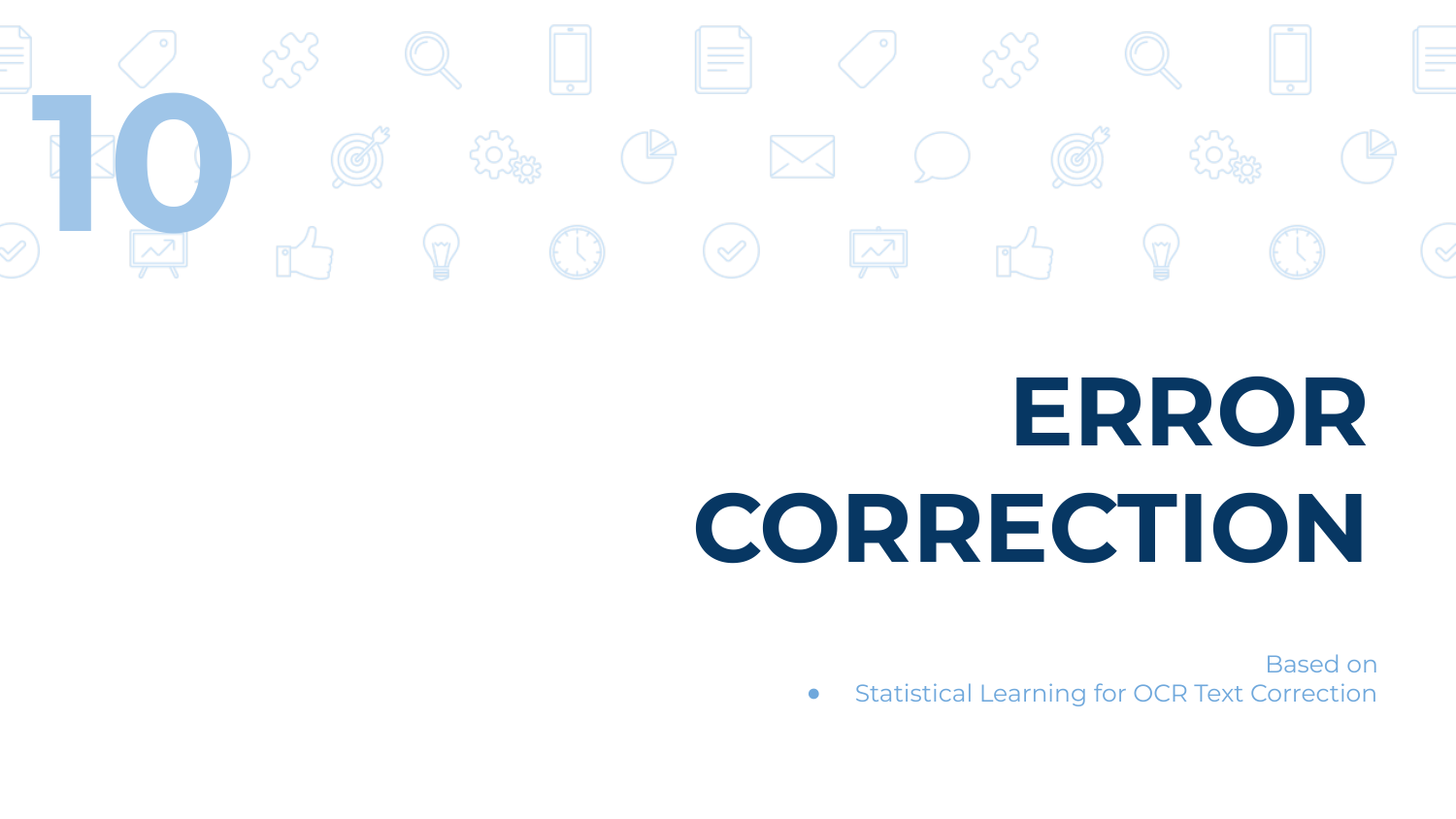

10
# ERROR CORRECTION
Based on
Statistical Learning for OCR Text Correction